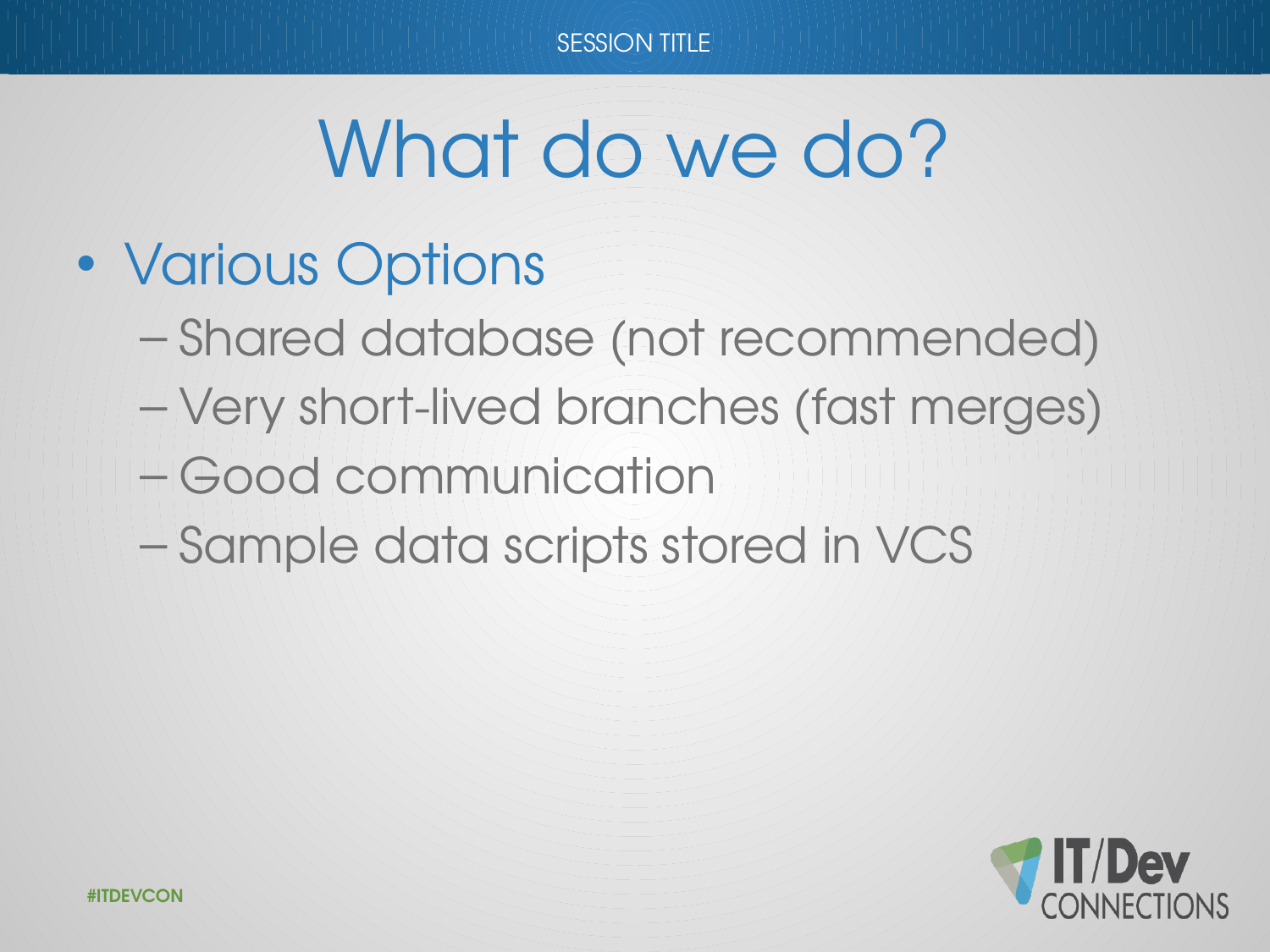

# What do we do?
Various Options
Shared database (not recommended)
Very short-lived branches (fast merges)
Good communication
Sample data scripts stored in VCS
#ITDEVCON